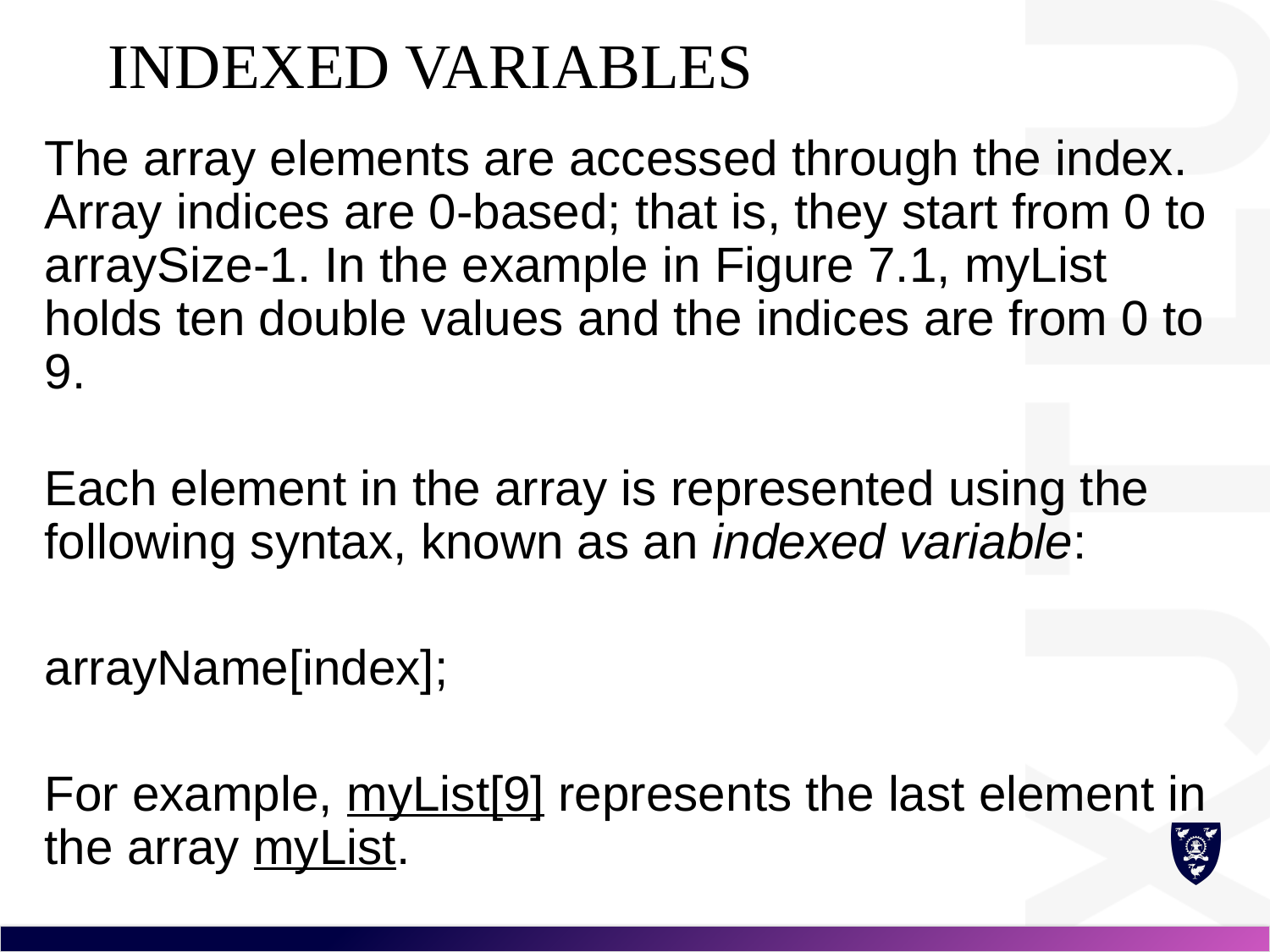

# Indexed Variables
The array elements are accessed through the index. Array indices are 0-based; that is, they start from 0 to arraySize-1. In the example in Figure 7.1, myList holds ten double values and the indices are from 0 to 9.

Each element in the array is represented using the following syntax, known as an indexed variable:

arrayName[index];

For example, myList[9] represents the last element in the array myList.
8